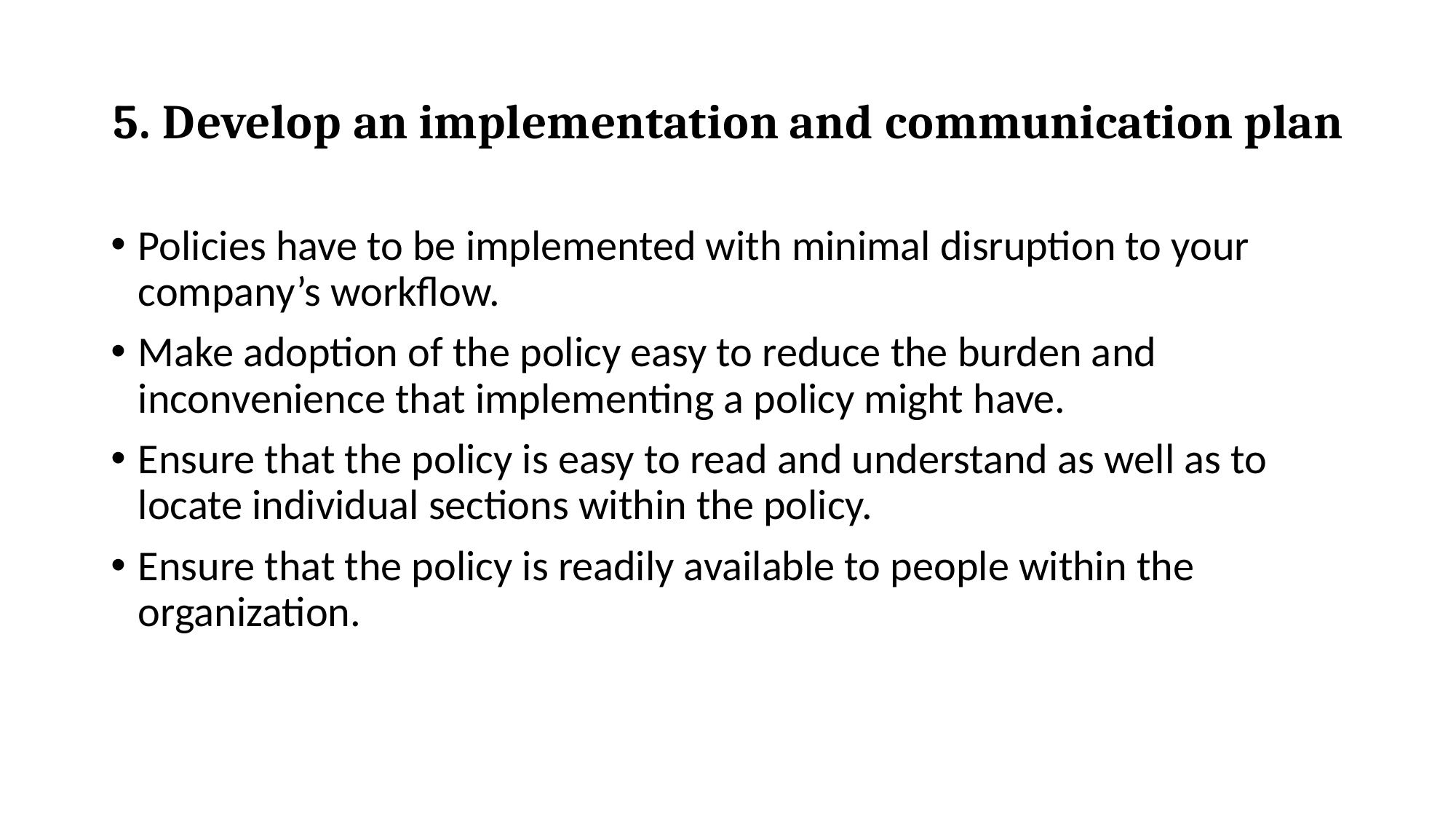

# 5. Develop an implementation and communication plan
Policies have to be implemented with minimal disruption to your company’s workflow.
Make adoption of the policy easy to reduce the burden and inconvenience that implementing a policy might have.
Ensure that the policy is easy to read and understand as well as to locate individual sections within the policy.
Ensure that the policy is readily available to people within the organization.